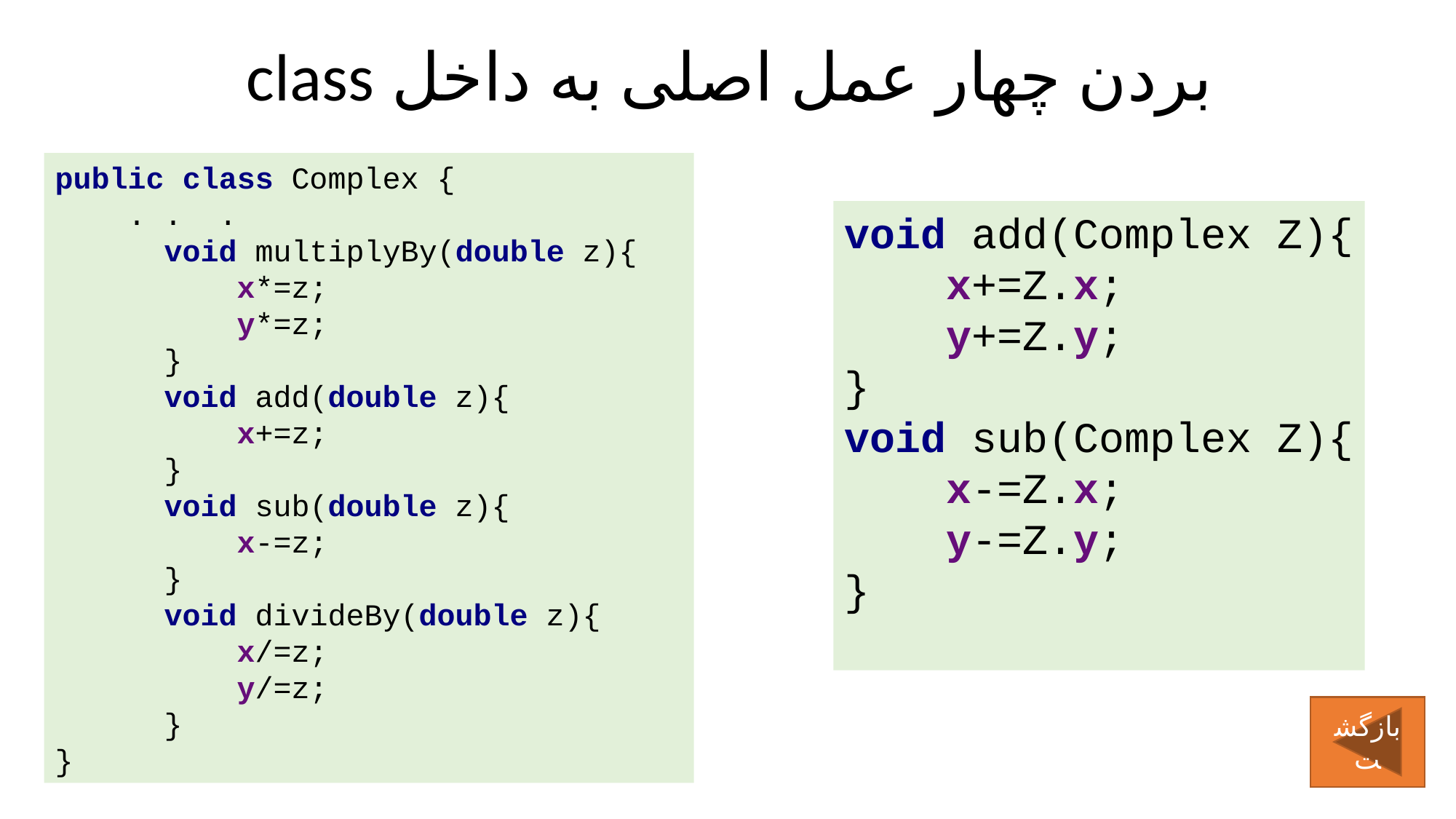

# بردن چهار عمل اصلی به داخل class
public class Complex {
    . .  .
	void multiplyBy(double z){
	    x*=z;
	    y*=z;
	}
	void add(double z){
	    x+=z;
	}
	void sub(double z){
	    x-=z;
	}
	void divideBy(double z){
	    x/=z;
	    y/=z;
	}
}
void add(Complex Z){
    x+=Z.x;
    y+=Z.y;
}
void sub(Complex Z){
    x-=Z.x;
    y-=Z.y;
}
بازگشت